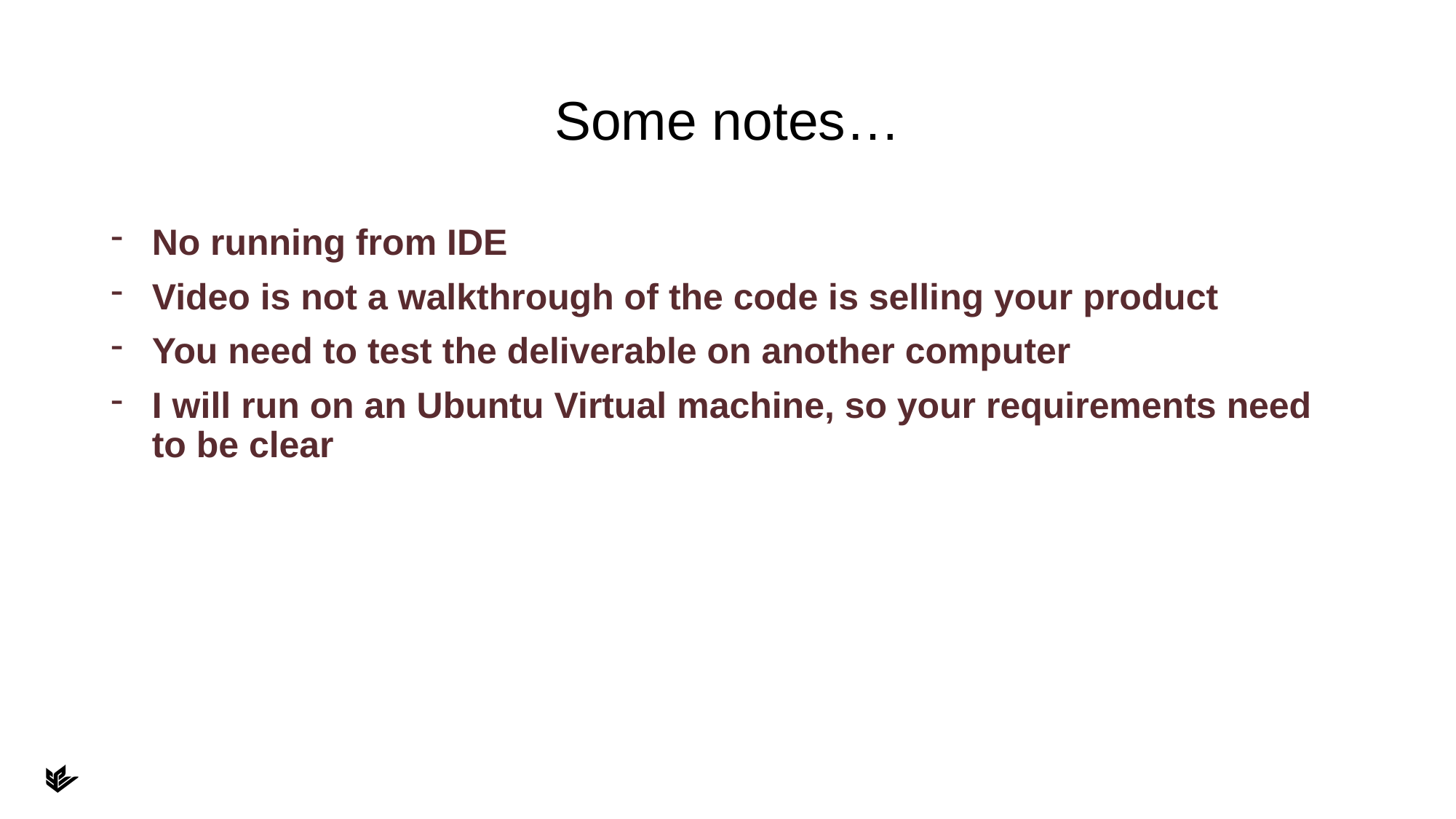

# Some notes…
No running from IDE
Video is not a walkthrough of the code is selling your product
You need to test the deliverable on another computer
I will run on an Ubuntu Virtual machine, so your requirements need to be clear